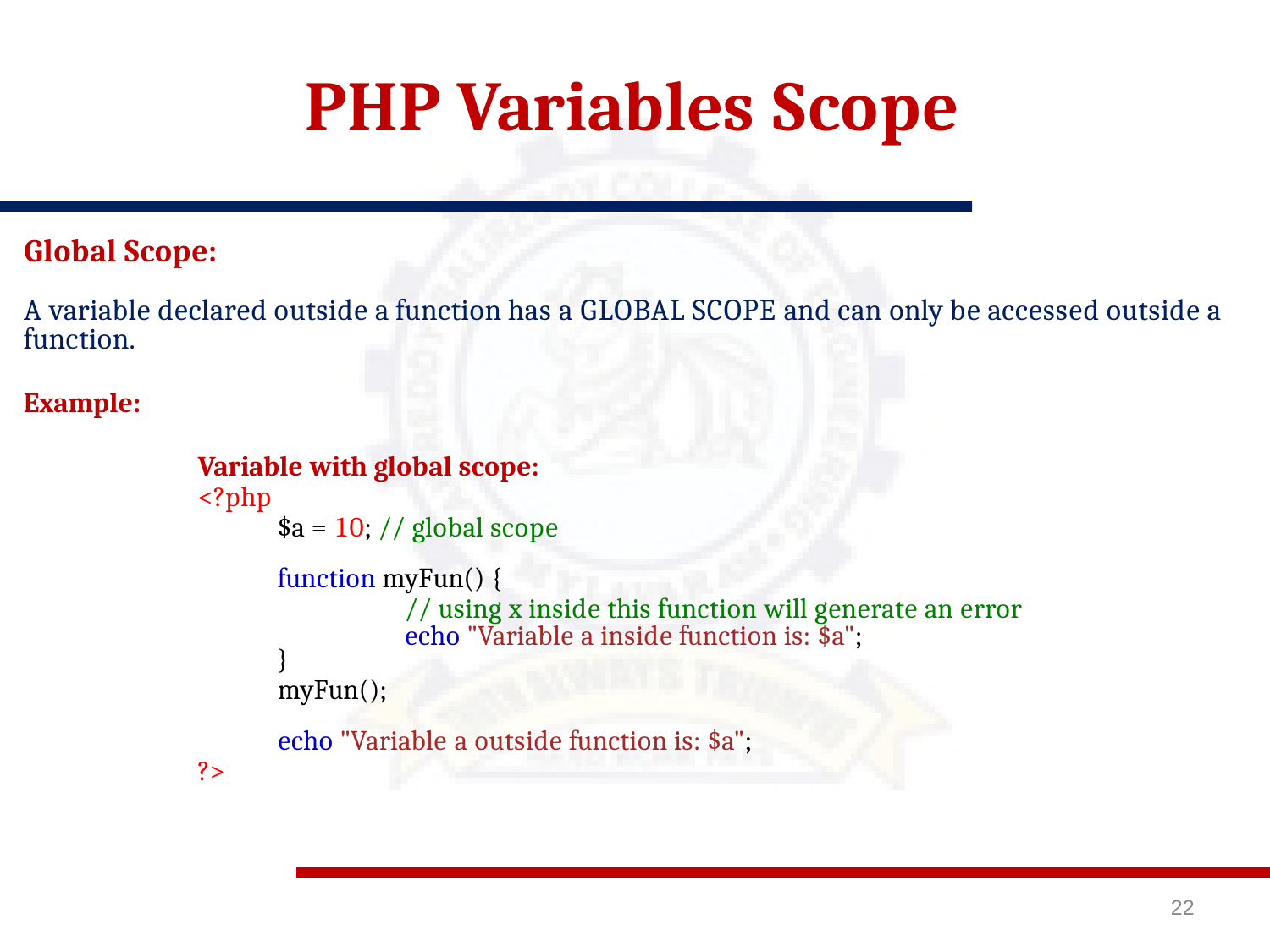

# PHP Variables Scope
Global Scope:
A variable declared outside a function has a GLOBAL SCOPE and can only be accessed outside a  function.
Example:

Variable with global scope:
<?php
$a = 10; // global scope
function myFun() {
// using x inside this function will generate an error  echo "Variable a inside function is: $a";
}
myFun();
echo "Variable a outside function is: $a";
?>
22